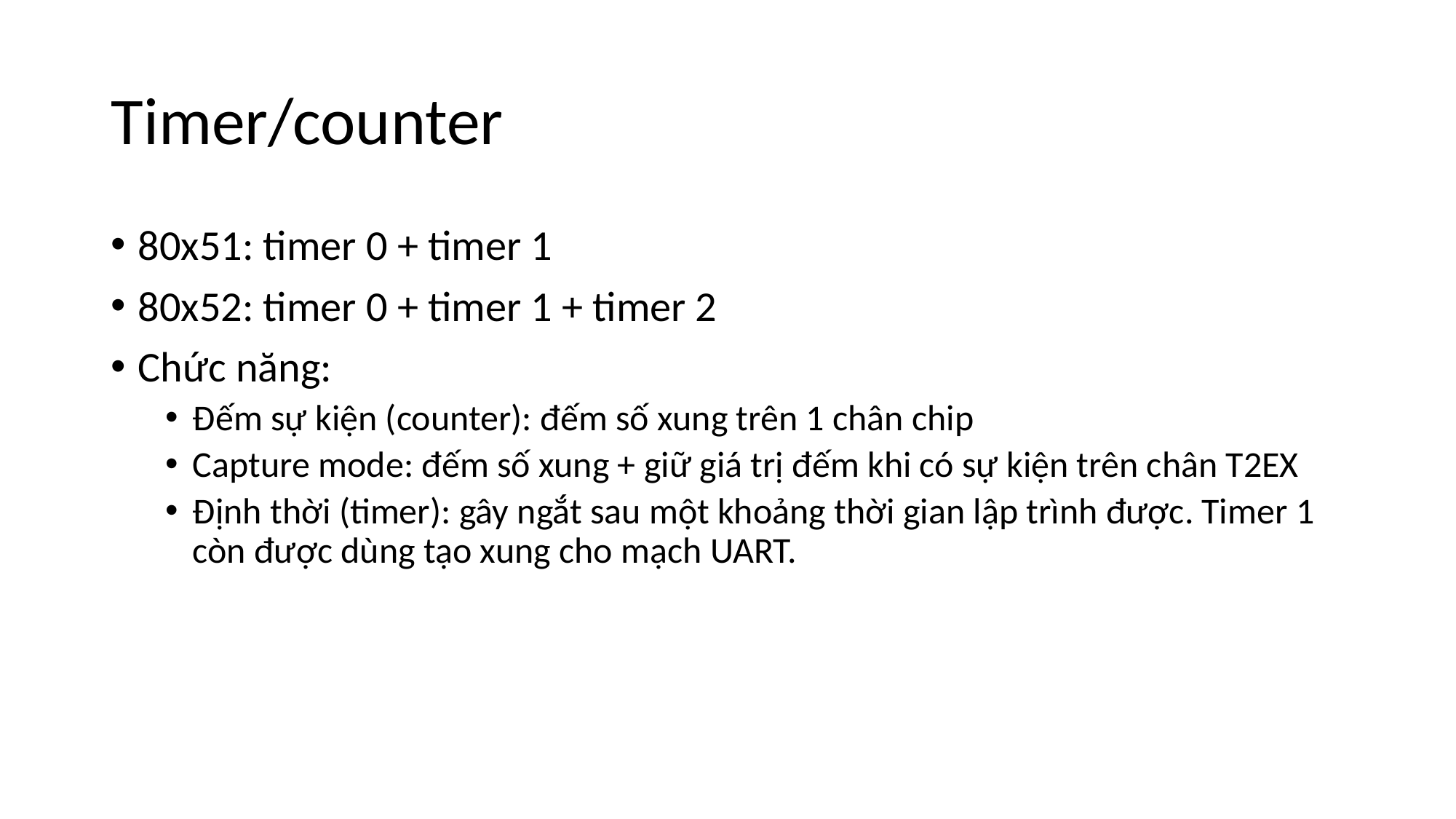

# Timer/counter
80x51: timer 0 + timer 1
80x52: timer 0 + timer 1 + timer 2
Chức năng:
Đếm sự kiện (counter): đếm số xung trên 1 chân chip
Capture mode: đếm số xung + giữ giá trị đếm khi có sự kiện trên chân T2EX
Định thời (timer): gây ngắt sau một khoảng thời gian lập trình được. Timer 1 còn được dùng tạo xung cho mạch UART.